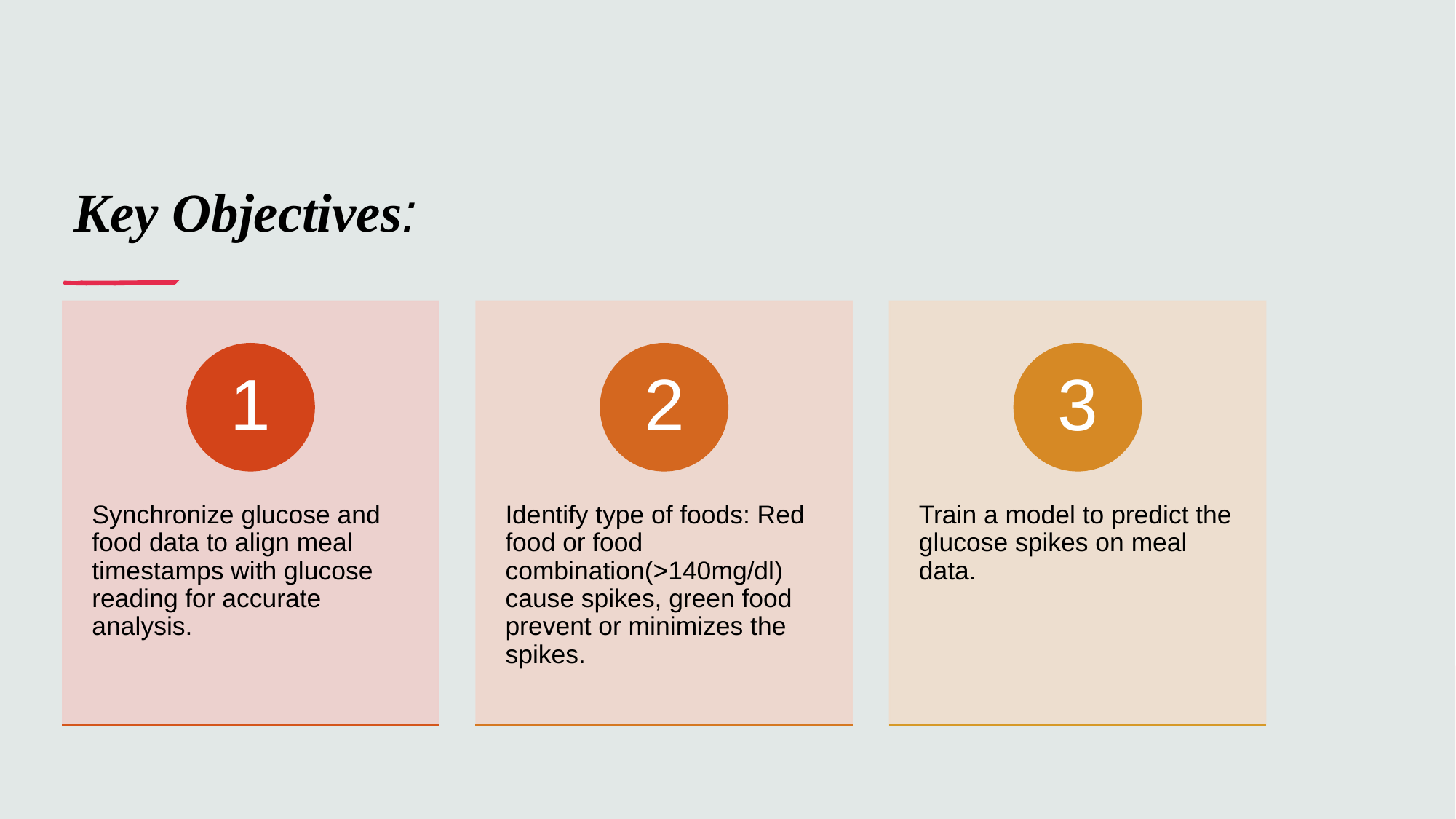

# Key Objectives:

Synchronize glucose and food data to align meal timestamps with glucose reading for accurate analysis.
1
Identify type of foods: Red food or food combination(>140mg/dl) cause spikes, green food prevent or minimizes the spikes.
2
Train a model to predict the glucose spikes on meal data.
3